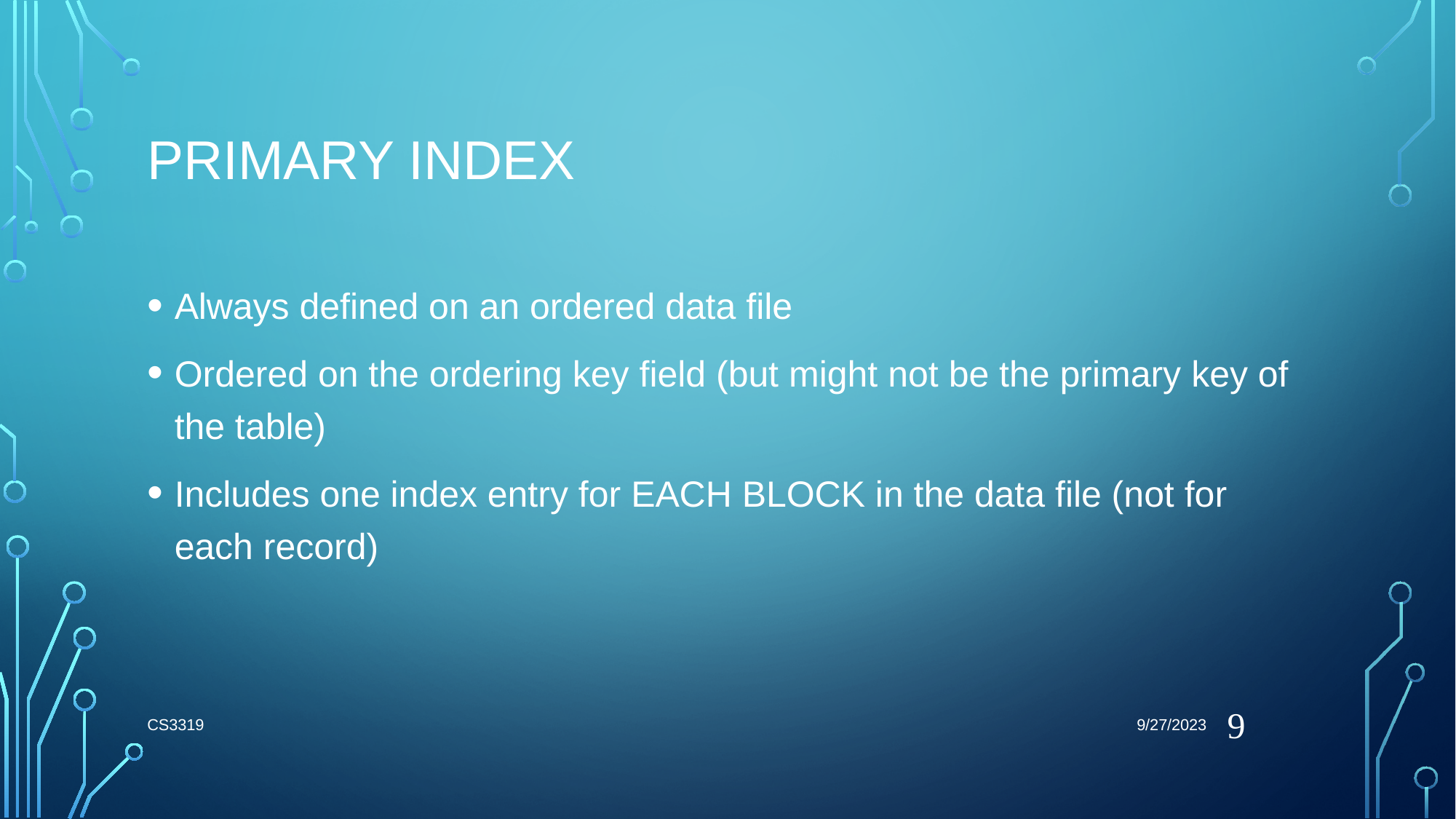

9/27/2023
# Primary Index
Always defined on an ordered data file
Ordered on the ordering key field (but might not be the primary key of the table)
Includes one index entry for EACH BLOCK in the data file (not for each record)
9
CS3319